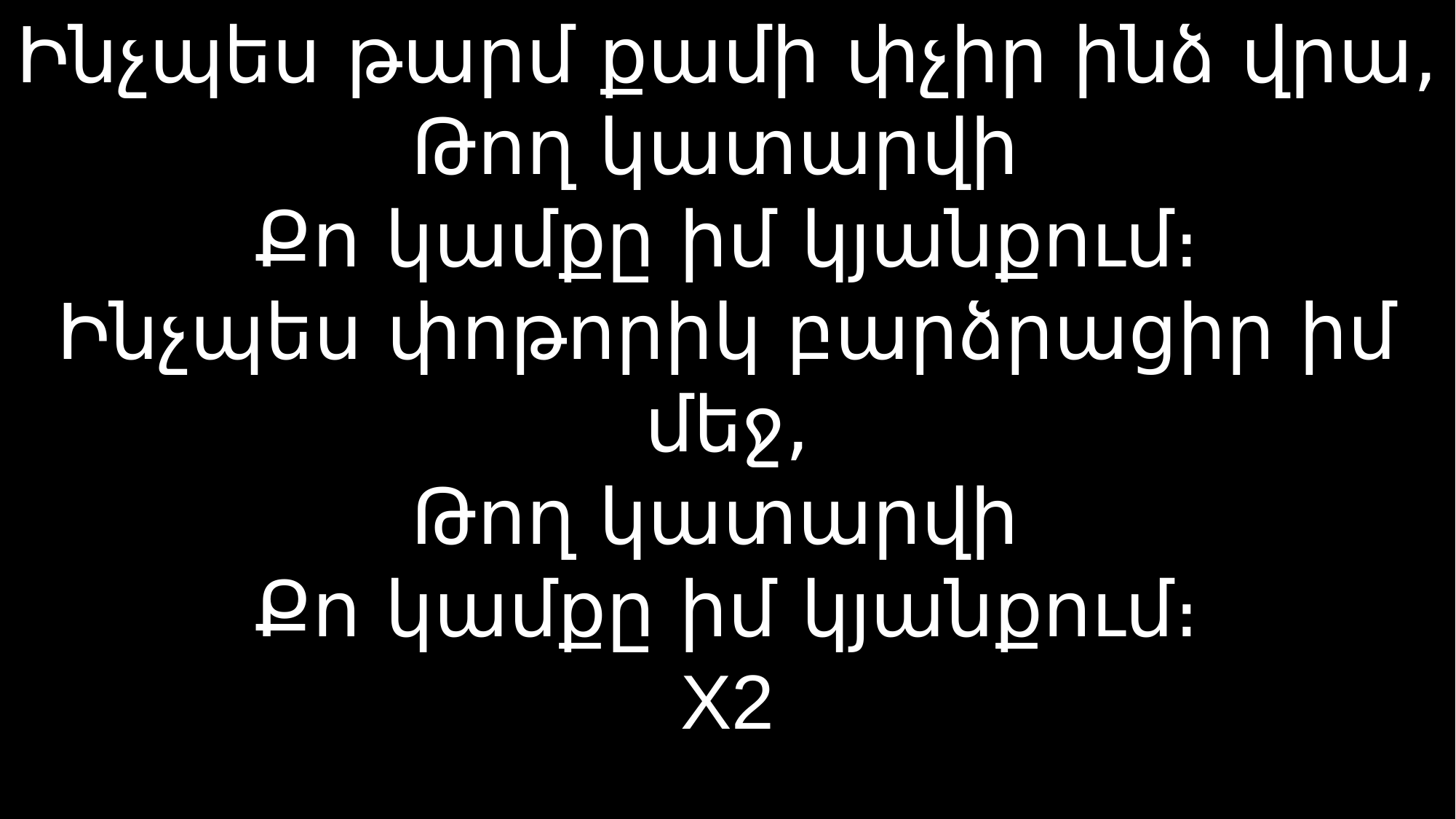

# Ինչպես թարմ քամի փչիր ինձ վրա, Թող կատարվի Քո կամքը իմ կյանքում։ Ինչպես փոթորիկ բարձրացիր իմ մեջ, Թող կատարվի Քո կամքը իմ կյանքում։ X2